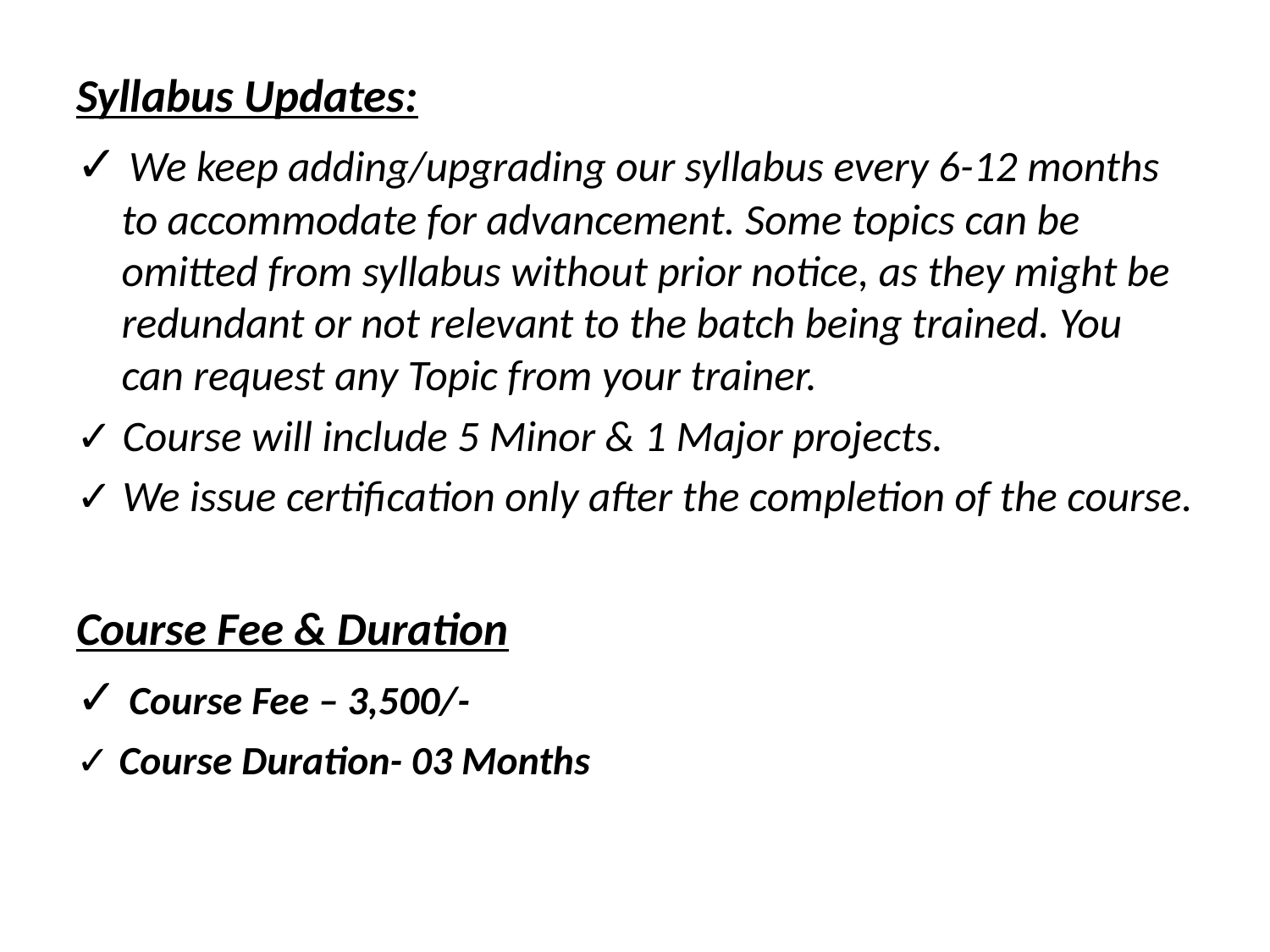

Syllabus Updates:
✓ We keep adding/upgrading our syllabus every 6-12 months to accommodate for advancement. Some topics can be omitted from syllabus without prior notice, as they might be redundant or not relevant to the batch being trained. You can request any Topic from your trainer.
✓ Course will include 5 Minor & 1 Major projects.
✓ We issue certification only after the completion of the course.

Course Fee & Duration
✓ Course Fee – 3,500/-
✓ Course Duration- 03 Months